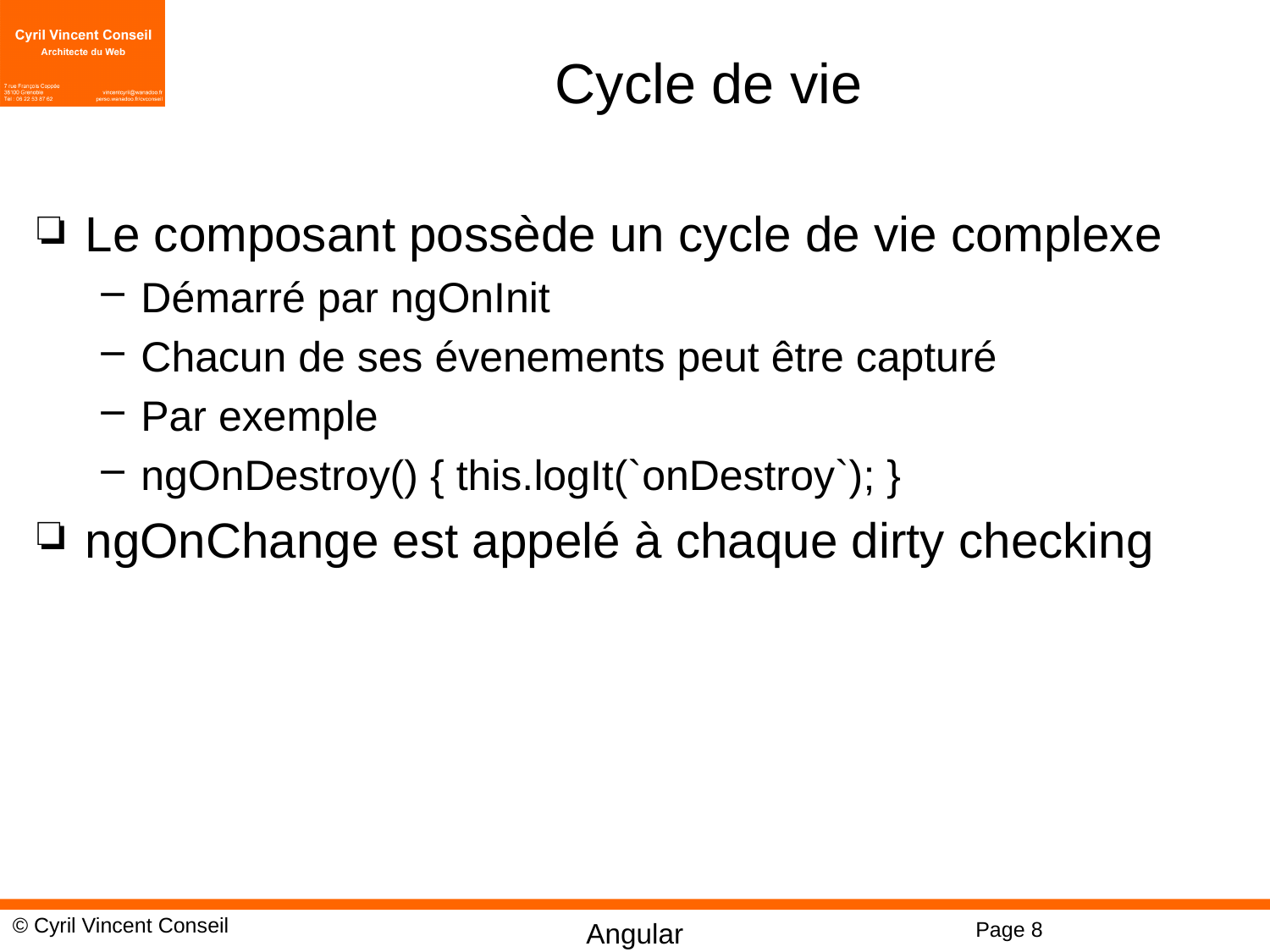

# Cycle de vie
Le composant possède un cycle de vie complexe
Démarré par ngOnInit
Chacun de ses évenements peut être capturé
Par exemple
ngOnDestroy() { this.logIt(`onDestroy`); }
ngOnChange est appelé à chaque dirty checking